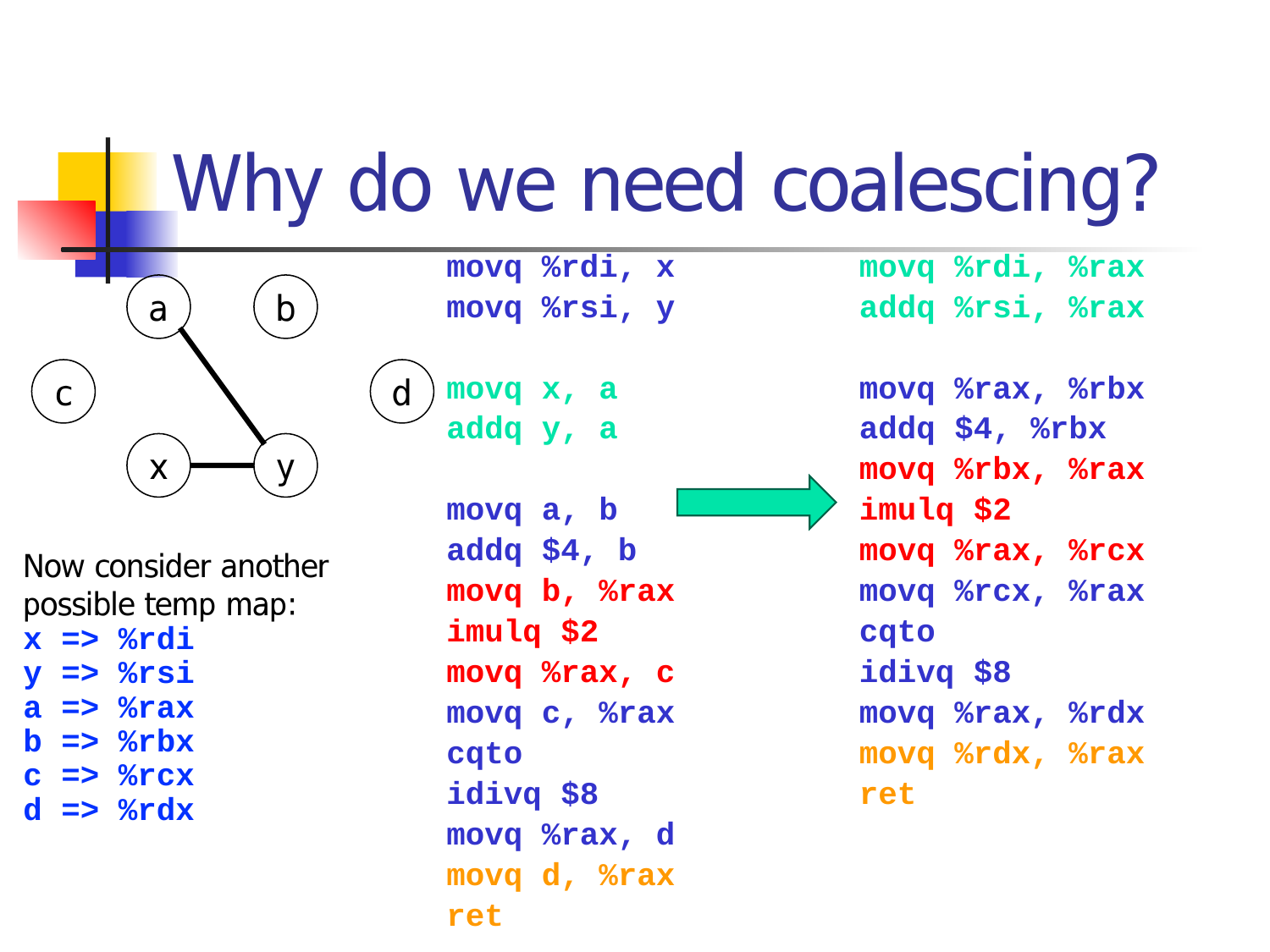

# Why do we need coalescing?
movq %rdi, x
movq %rsi, y

movq x, a
addq y, a

movq a, b
addq $4, b
movq b, %rax
imulq $2
movq %rax, c
movq c, %rax
cqto
idivq $8
movq %rax, d
movq d, %rax
ret
movq %rdi, %rax
addq %rsi, %rax

movq %rax, %rbx
addq $4, %rbx
movq %rbx, %rax
imulq $2
movq %rax, %rcx
movq %rcx, %rax
cqto
idivq $8
movq %rax, %rdx
movq %rdx, %rax
ret
a
b

c
d
x
y

Now consider another possible temp map:
x => %rdi
y => %rsi
a => %rax
b => %rbx
c => %rcx
d => %rdx